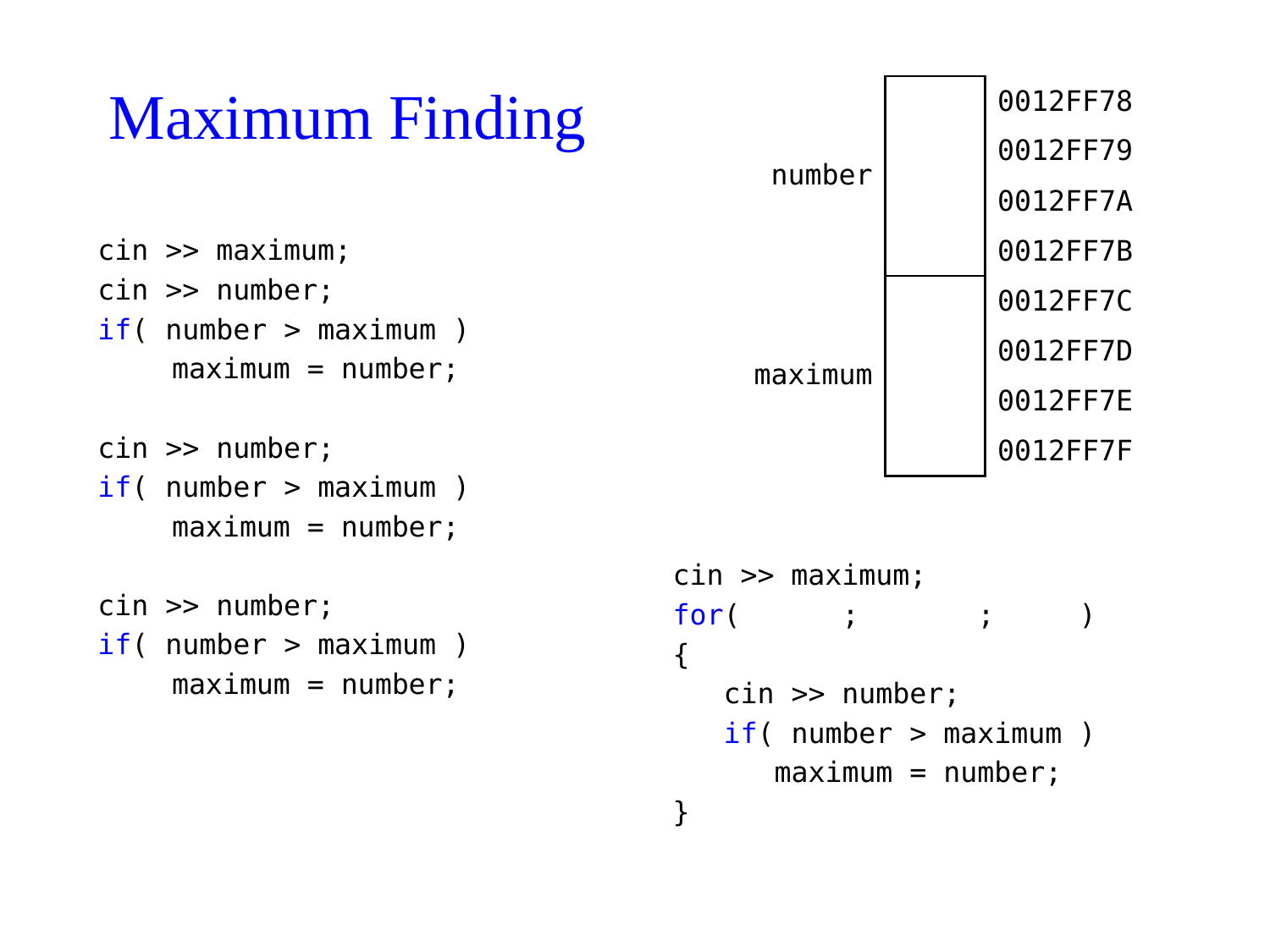

# Maximum Finding
| number |  | 0012FF78 |
| --- | --- | --- |
|  |  | 0012FF79 |
|  |  | 0012FF7A |
|  |  | 0012FF7B |
| maximum |  | 0012FF7C |
|  |  | 0012FF7D |
|  |  | 0012FF7E |
|  |  | 0012FF7F |
cin >> maximum;
cin >> number;
if( number > maximum )
	maximum = number;

cin >> number;
if( number > maximum )
	maximum = number;

cin >> number;
if( number > maximum )
	maximum = number;
cin >> maximum;
for( i = 1; i <= 3; i++ )
{
   cin >> number;
   if( number > maximum )
      maximum = number;
}